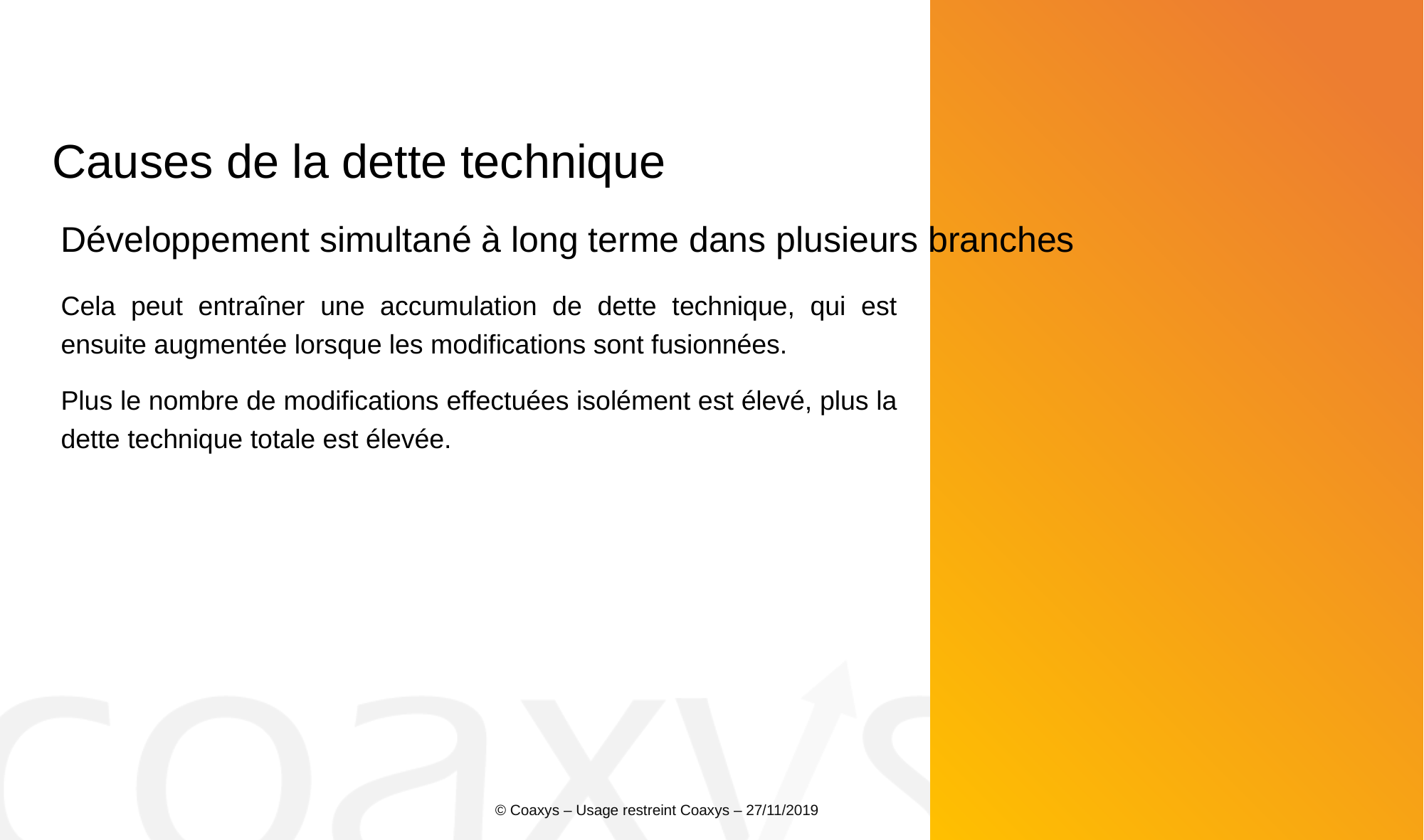

Causes de la dette technique
Développement simultané à long terme dans plusieurs branches
Cela peut entraîner une accumulation de dette technique, qui est ensuite augmentée lorsque les modifications sont fusionnées.
Plus le nombre de modifications effectuées isolément est élevé, plus la dette technique totale est élevée.